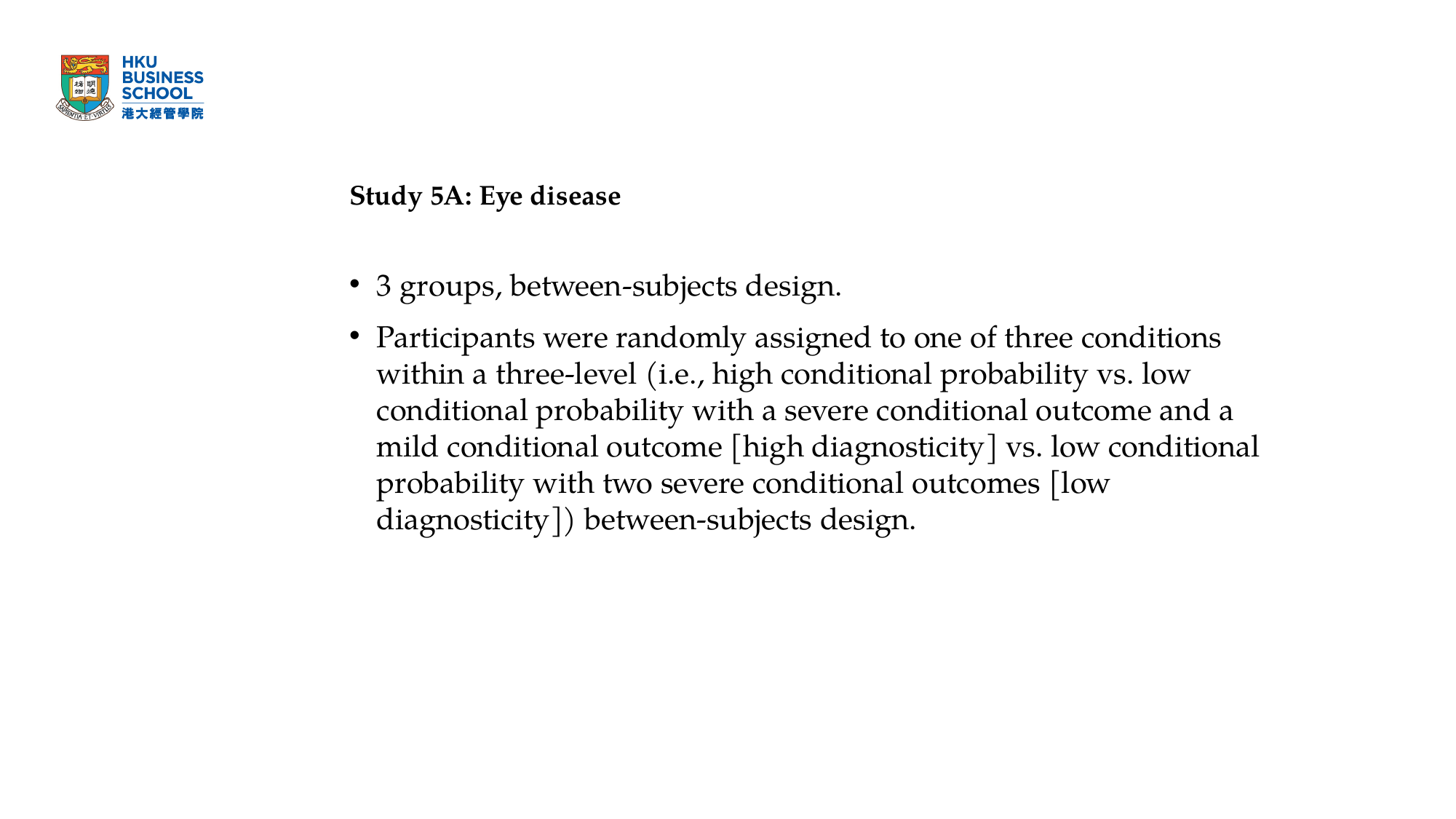

# Study 5A: Eye disease
3 groups, between-subjects design.
Participants were randomly assigned to one of three conditions within a three-level (i.e., high conditional probability vs. low conditional probability with a severe conditional outcome and a mild conditional outcome [high diagnosticity] vs. low conditional probability with two severe conditional outcomes [low diagnosticity]) between-subjects design.